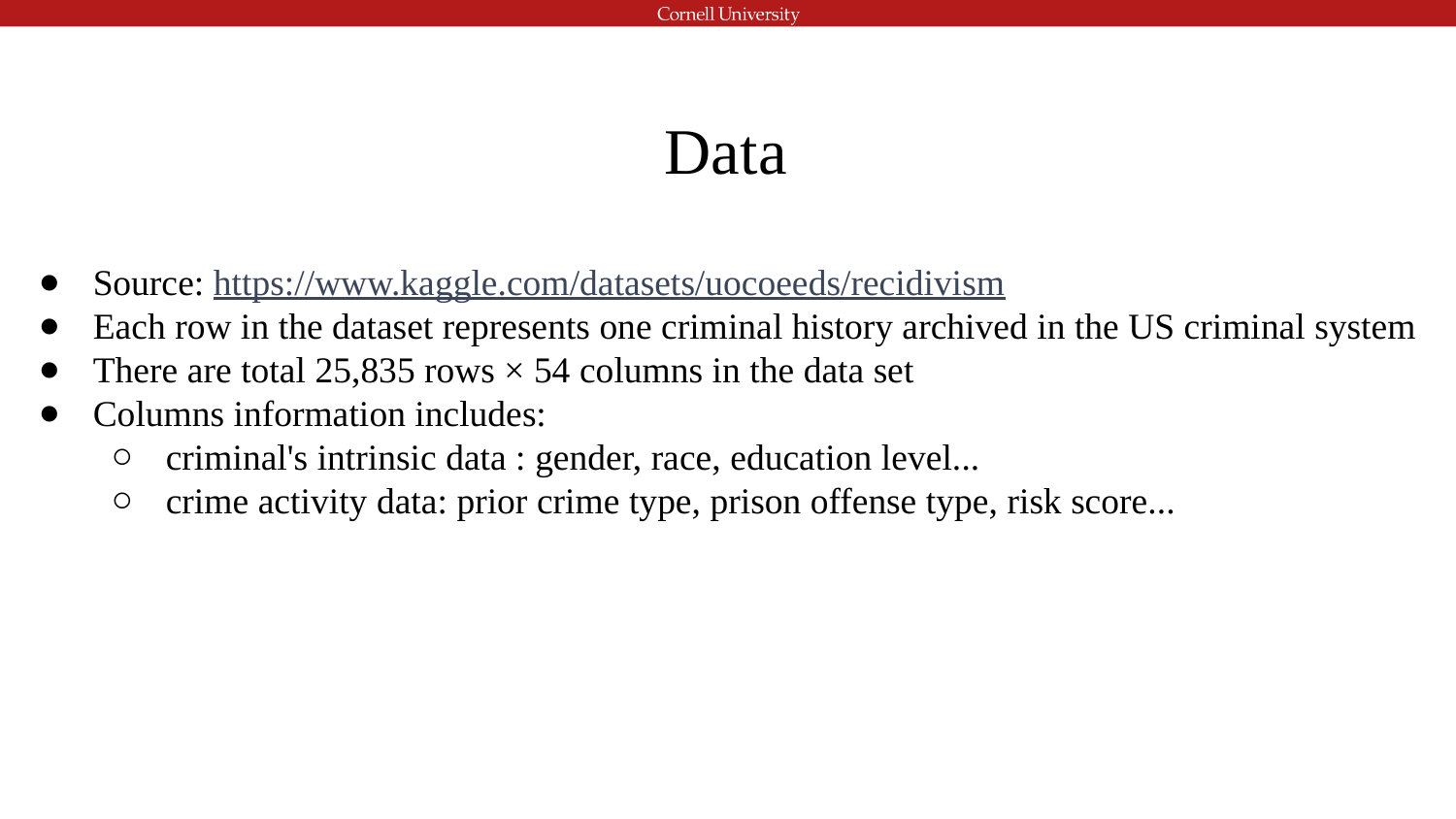

Data
Source: https://www.kaggle.com/datasets/uocoeeds/recidivism
Each row in the dataset represents one criminal history archived in the US criminal system
There are total 25,835 rows × 54 columns in the data set
Columns information includes:
criminal's intrinsic data : gender, race, education level...
crime activity data: prior crime type, prison offense type, risk score...